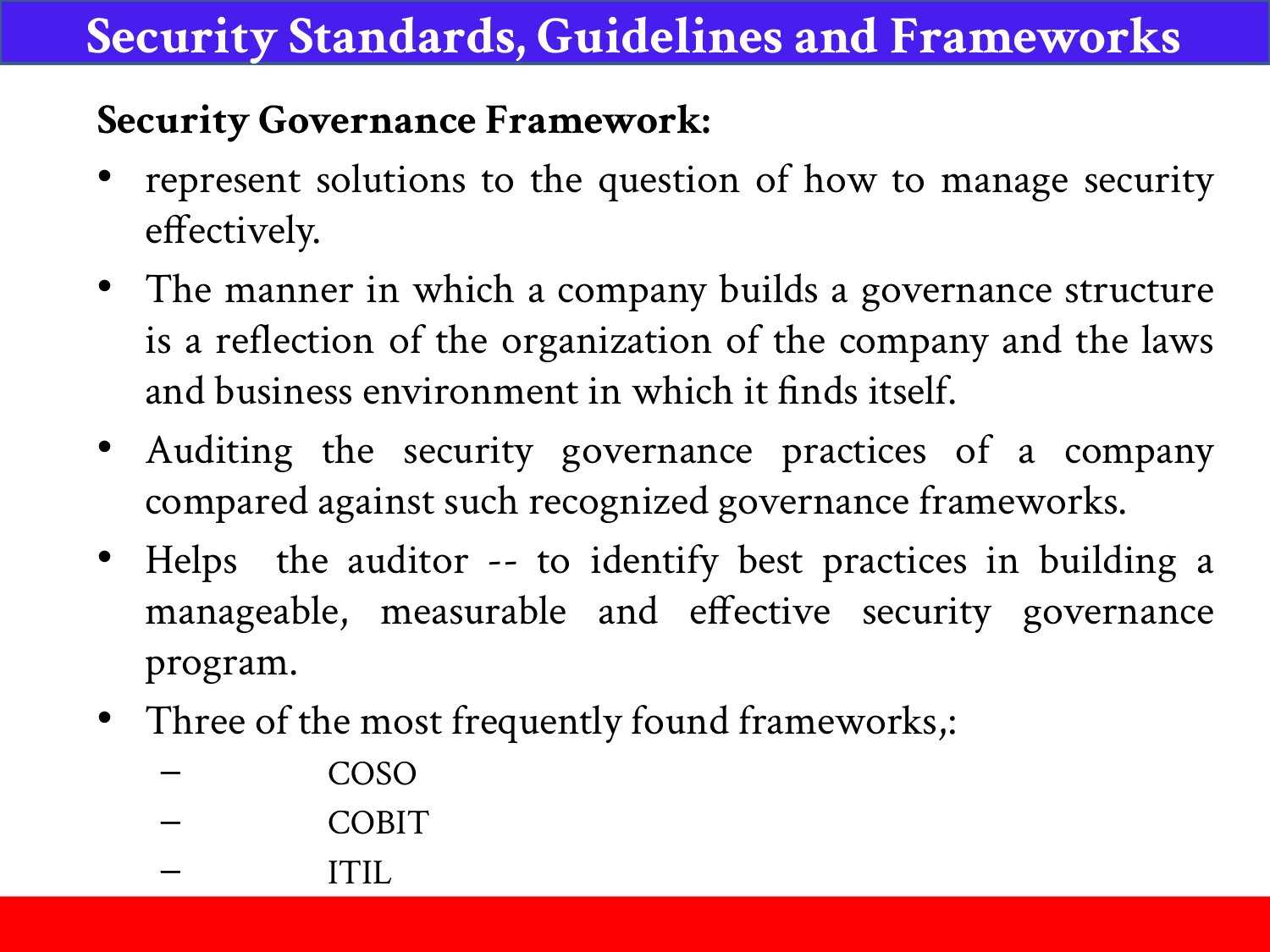

Security Standards, Guidelines and Frameworks
Security Governance Framework:
represent solutions to the question of how to manage security effectively.
The manner in which a company builds a governance structure is a reflection of the organization of the company and the laws and business environment in which it finds itself.
Auditing the security governance practices of a company compared against such recognized governance frameworks.
Helps  the auditor -- to identify best practices in building a manageable, measurable and effective security governance program.
Three of the most frequently found frameworks,:
	COSO
	COBIT
	ITIL